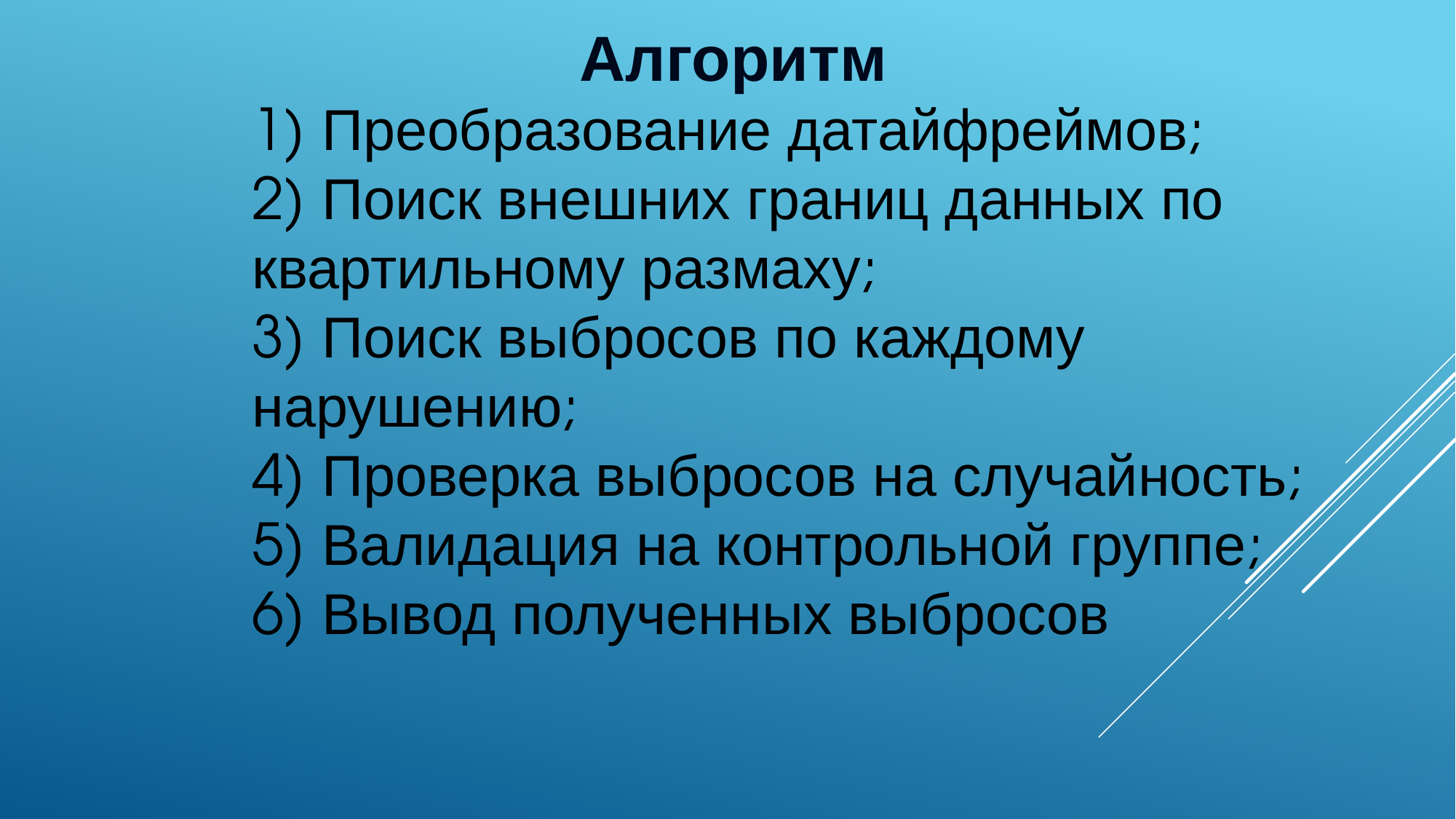

Алгоритм
1) Преобразование датайфреймов;
2) Поиск внешних границ данных по квартильному размаху;
3) Поиск выбросов по каждому нарушению;
4) Проверка выбросов на случайность;
5) Валидация на контрольной группе;
6) Вывод полученных выбросов